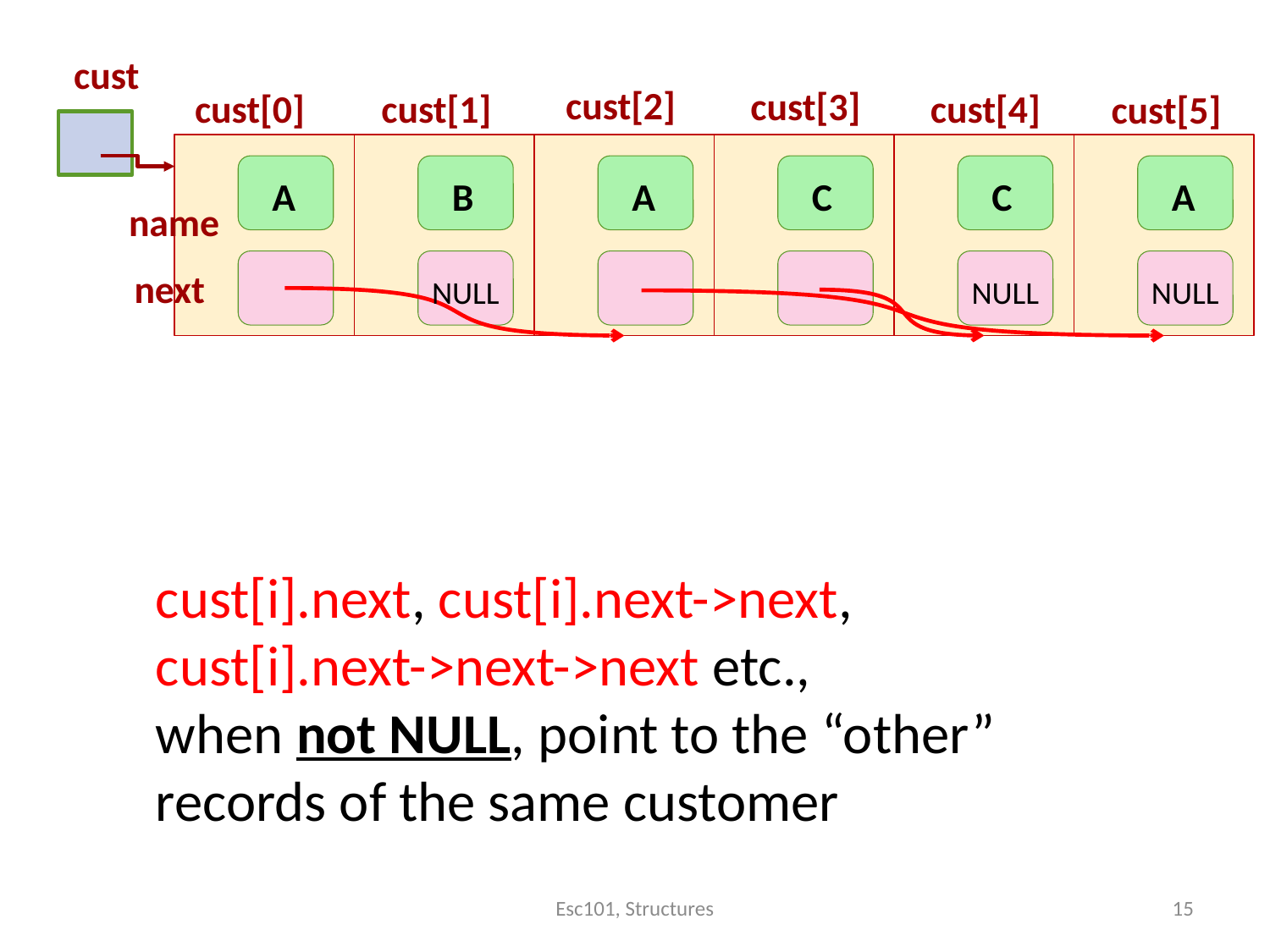

cust

A
B
A
C
C
A
name

next

cust[2]
cust[3]
cust[0]
cust[1]
cust[4]
cust[5]
NULL
NULL
NULL
cust[i].next, cust[i].next->next,
cust[i].next->next->next etc.,
when not NULL, point to the “other”
records of the same customer
Esc101, Structures
15